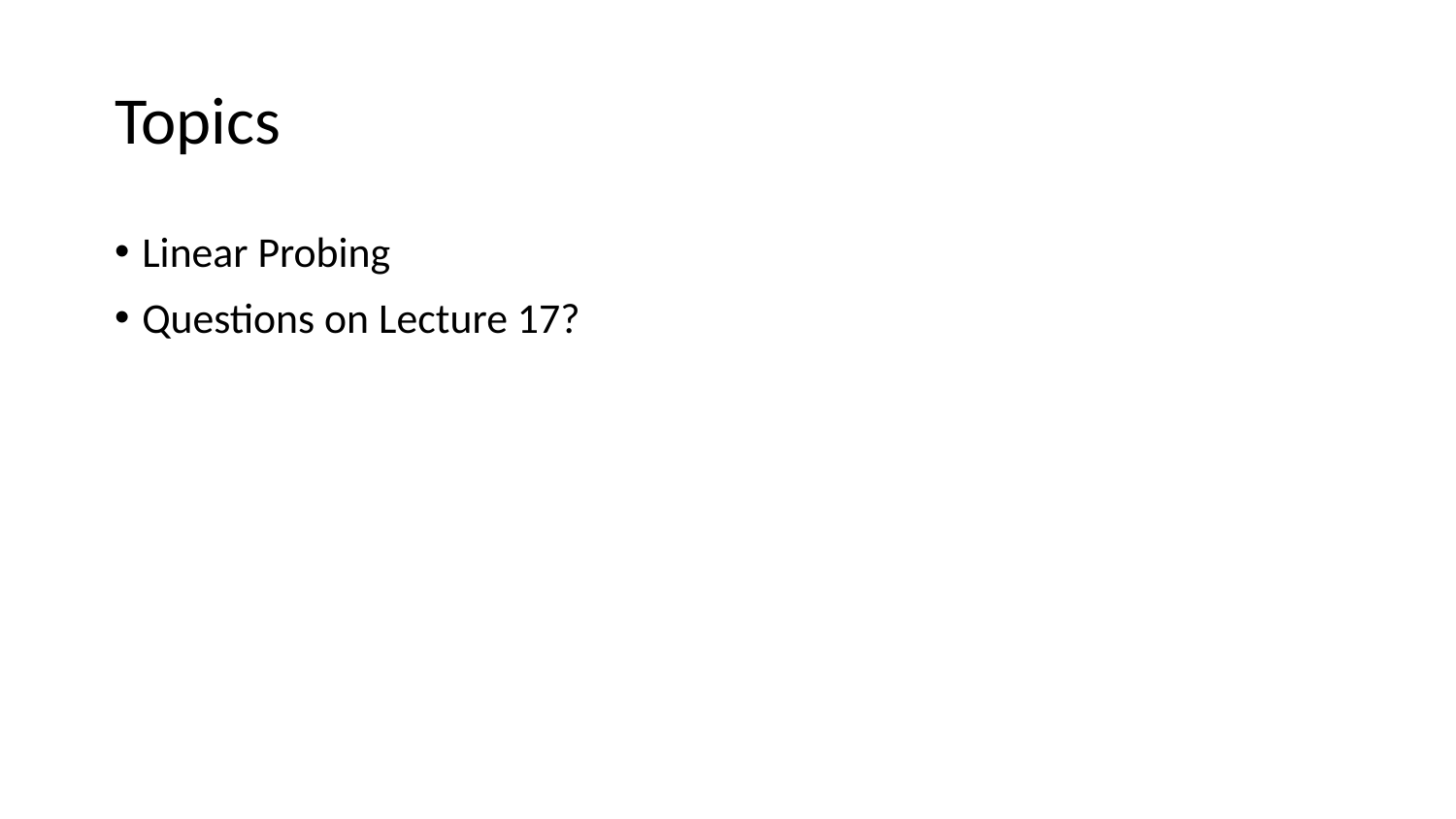

# Topics
Linear Probing
Questions on Lecture 17?